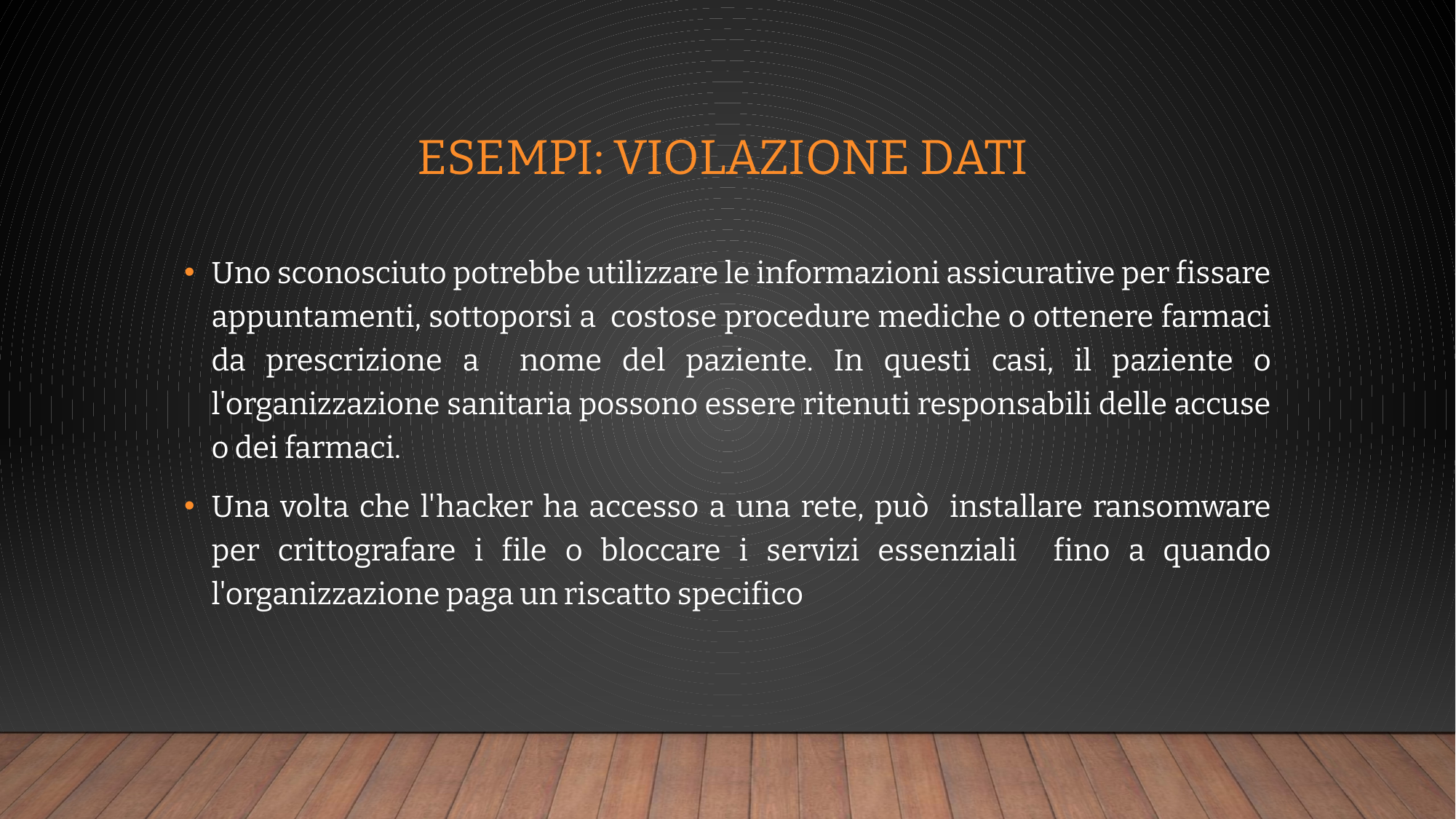

# Esempi: violazione dati
Uno sconosciuto potrebbe utilizzare le informazioni assicurative per fissare appuntamenti, sottoporsi a  costose procedure mediche o ottenere farmaci da prescrizione a  nome del paziente. In questi casi, il paziente o l'organizzazione sanitaria possono essere ritenuti responsabili delle accuse o dei farmaci.
Una volta che l'hacker ha accesso a una rete, può  installare ransomware per crittografare i file o bloccare i servizi essenziali  fino a quando l'organizzazione paga un riscatto specifico